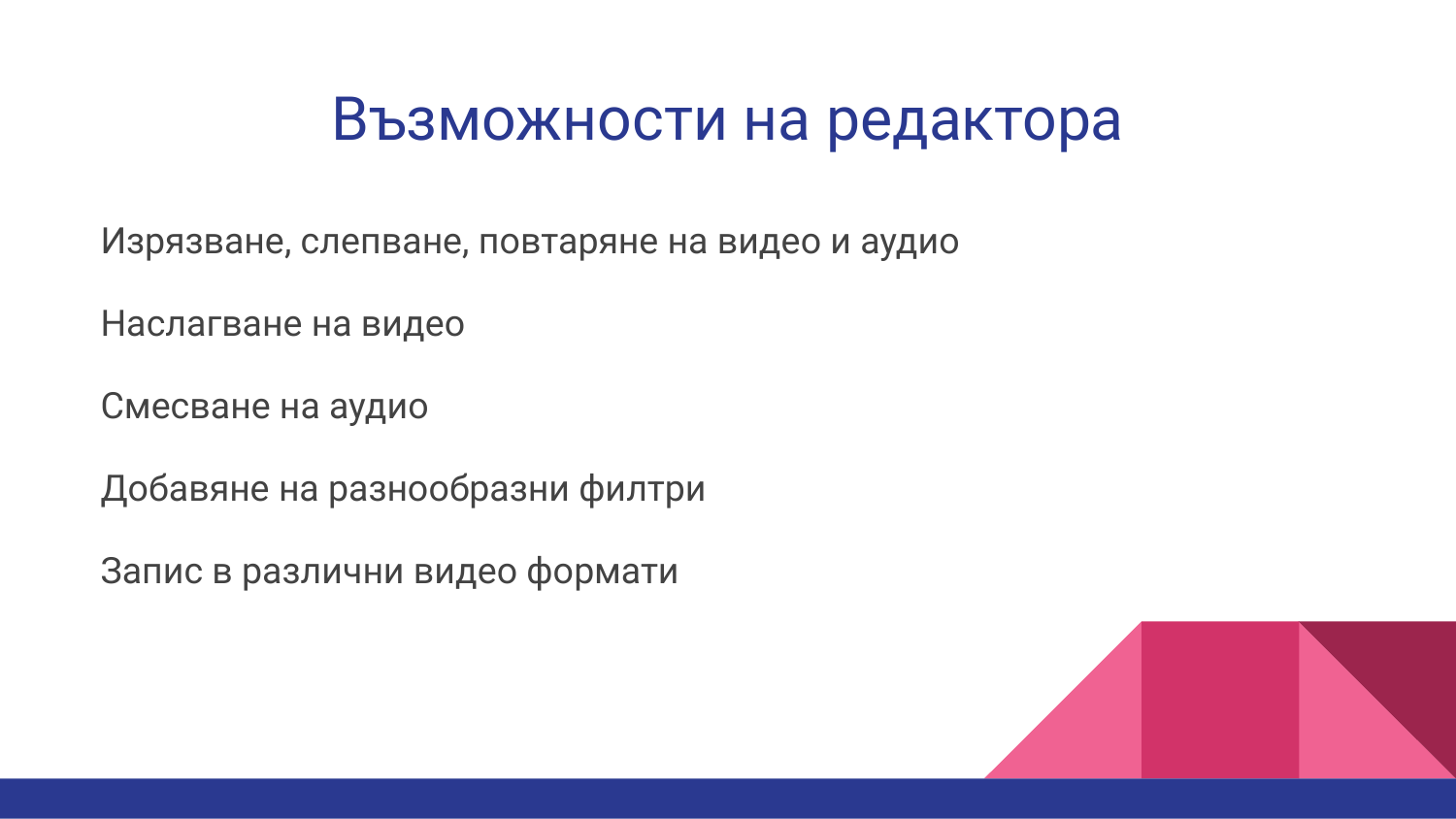

# Възможности на редактора
Изрязване, слепване, повтаряне на видео и аудио
Наслагване на видео
Смесване на аудио
Добавяне на разнообразни филтри
Запис в различни видео формати